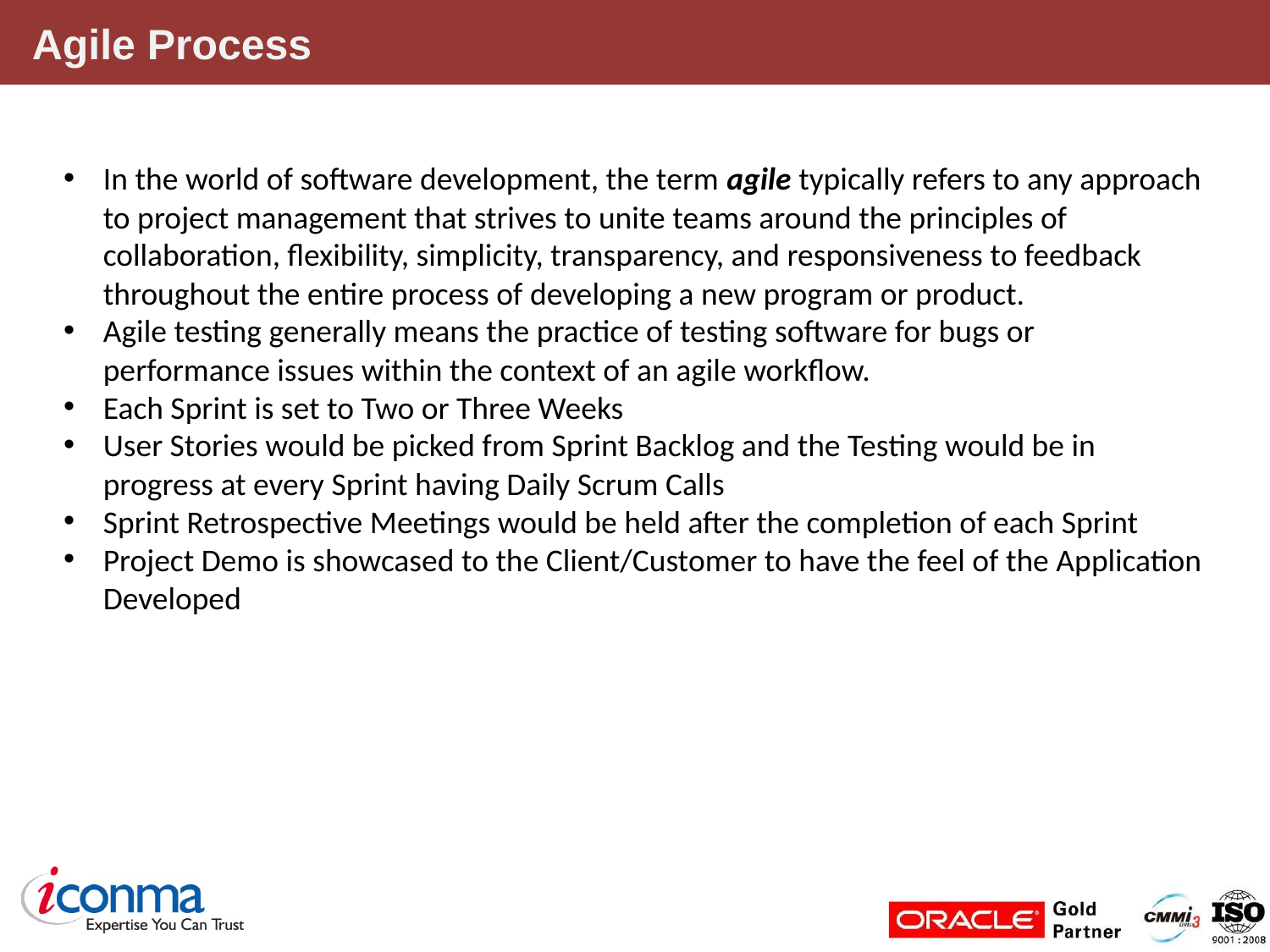

# Agile Process
In the world of software development, the term agile typically refers to any approach to project management that strives to unite teams around the principles of collaboration, flexibility, simplicity, transparency, and responsiveness to feedback throughout the entire process of developing a new program or product.
Agile testing generally means the practice of testing software for bugs or performance issues within the context of an agile workflow.
Each Sprint is set to Two or Three Weeks
User Stories would be picked from Sprint Backlog and the Testing would be in progress at every Sprint having Daily Scrum Calls
Sprint Retrospective Meetings would be held after the completion of each Sprint
Project Demo is showcased to the Client/Customer to have the feel of the Application Developed